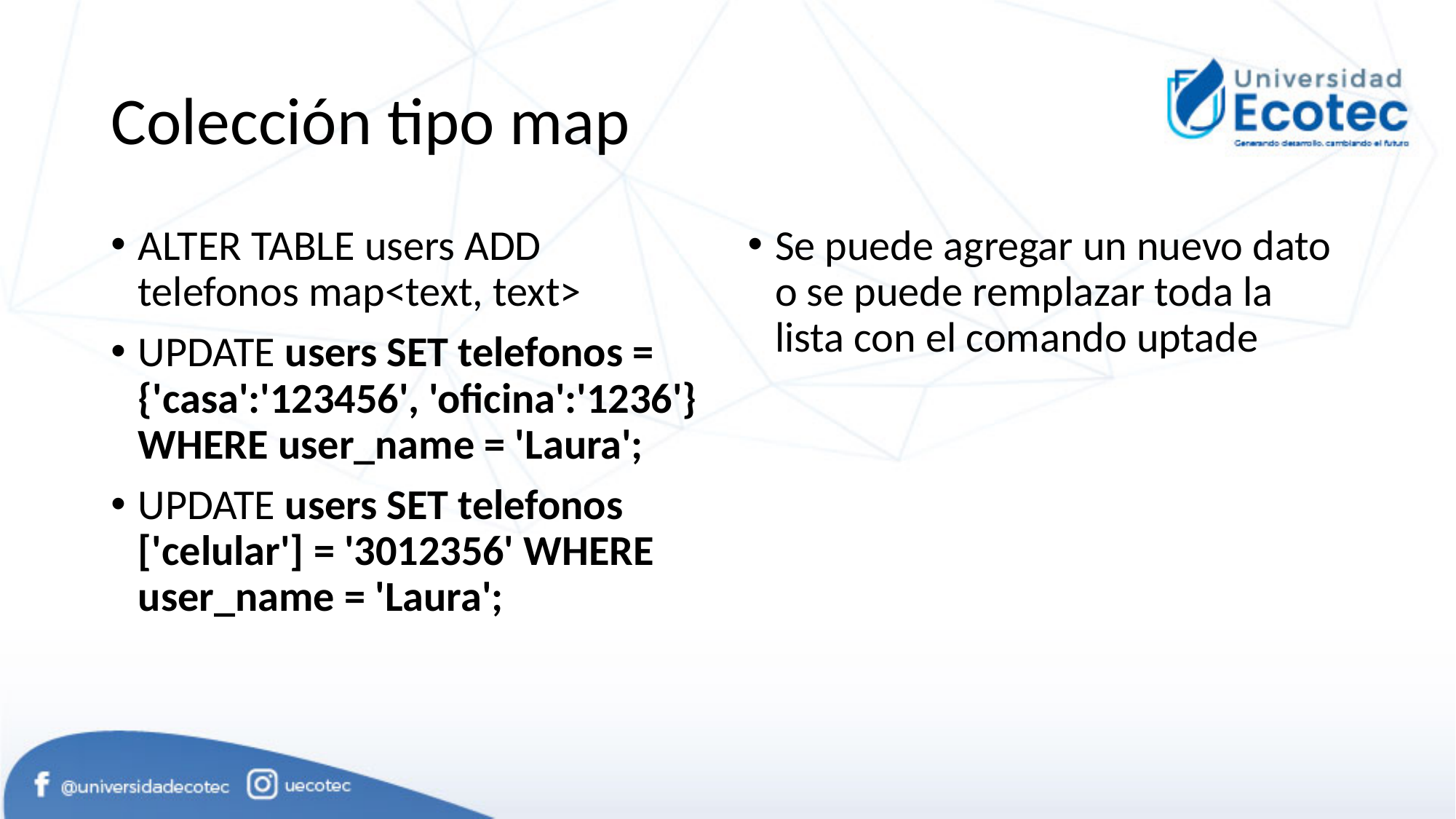

# Colección tipo map
ALTER TABLE users ADD telefonos map<text, text>
UPDATE users SET telefonos = {'casa':'123456', 'oficina':'1236'} WHERE user_name = 'Laura';
UPDATE users SET telefonos ['celular'] = '3012356' WHERE user_name = 'Laura';
Se puede agregar un nuevo dato o se puede remplazar toda la lista con el comando uptade